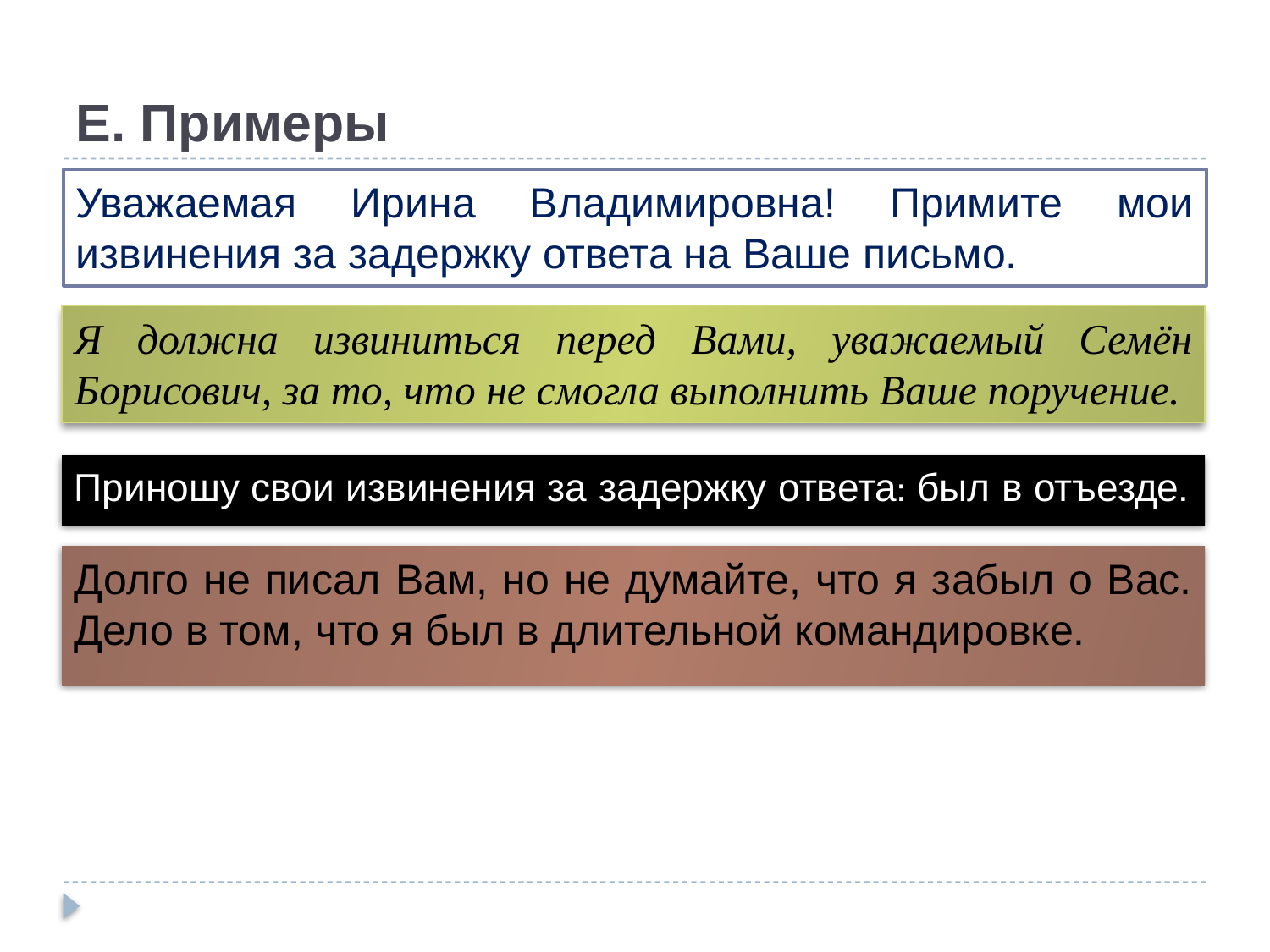

# Е. Примеры
Уважаемая Ирина Владимировна! Примите мои извинения за задержку ответа на Ваше письмо.
Я должна извиниться перед Вами, уважаемый Семён Борисович, за то, что не смогла выполнить Ваше поручение.
Приношу свои извинения за задержку ответа: был в отъезде.
Долго не писал Вам, но не думайте, что я забыл о Вас. Дело в том, что я был в длительной командировке.